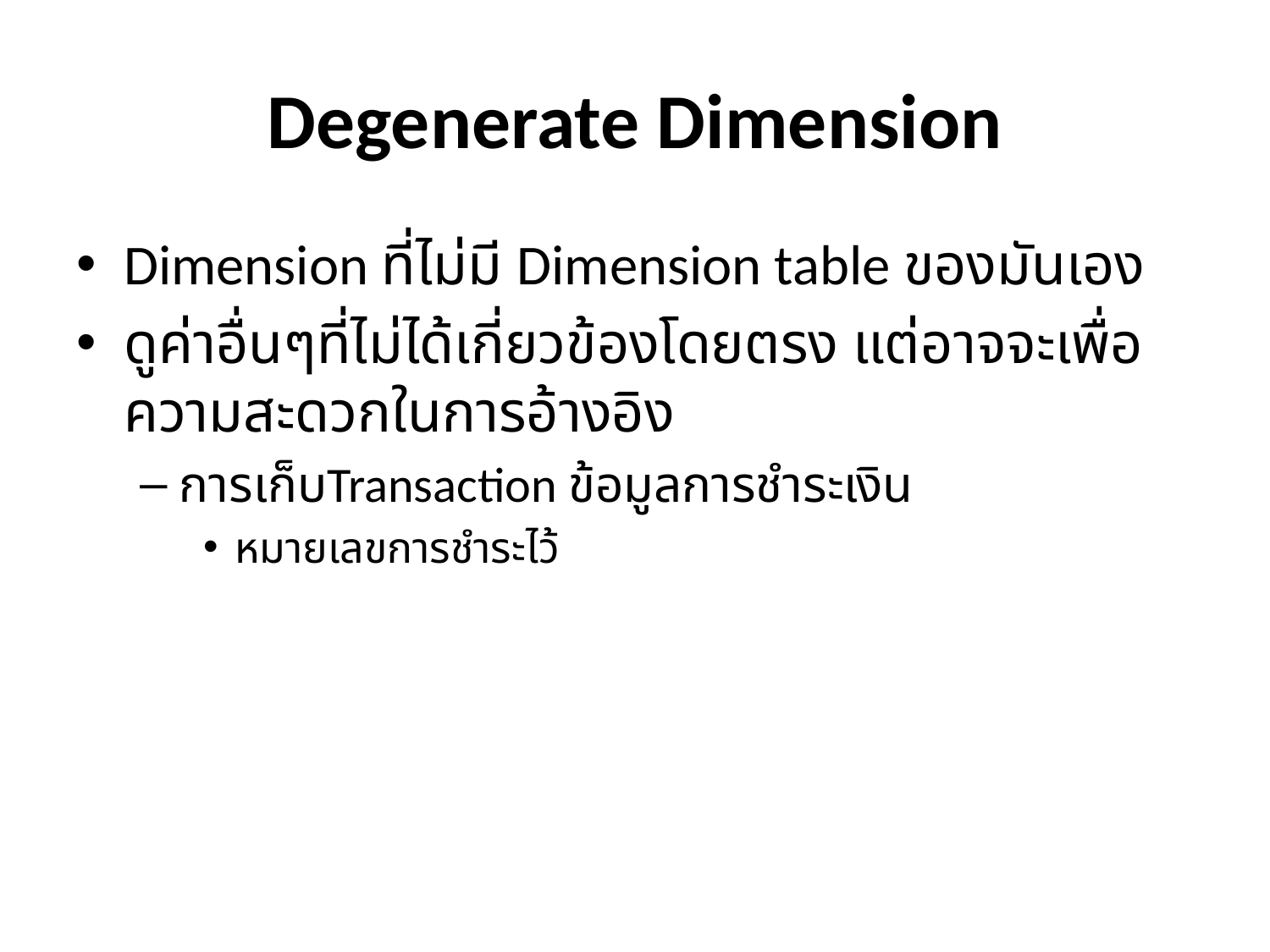

# Degenerate Dimension
Dimension ที่ไม่มี Dimension table ของมันเอง
ดูค่าอื่นๆที่ไม่ได้เกี่ยวข้องโดยตรง แต่อาจจะเพื่อความสะดวกในการอ้างอิง
การเก็บTransaction ข้อมูลการชำระเงิน
หมายเลขการชำระไว้